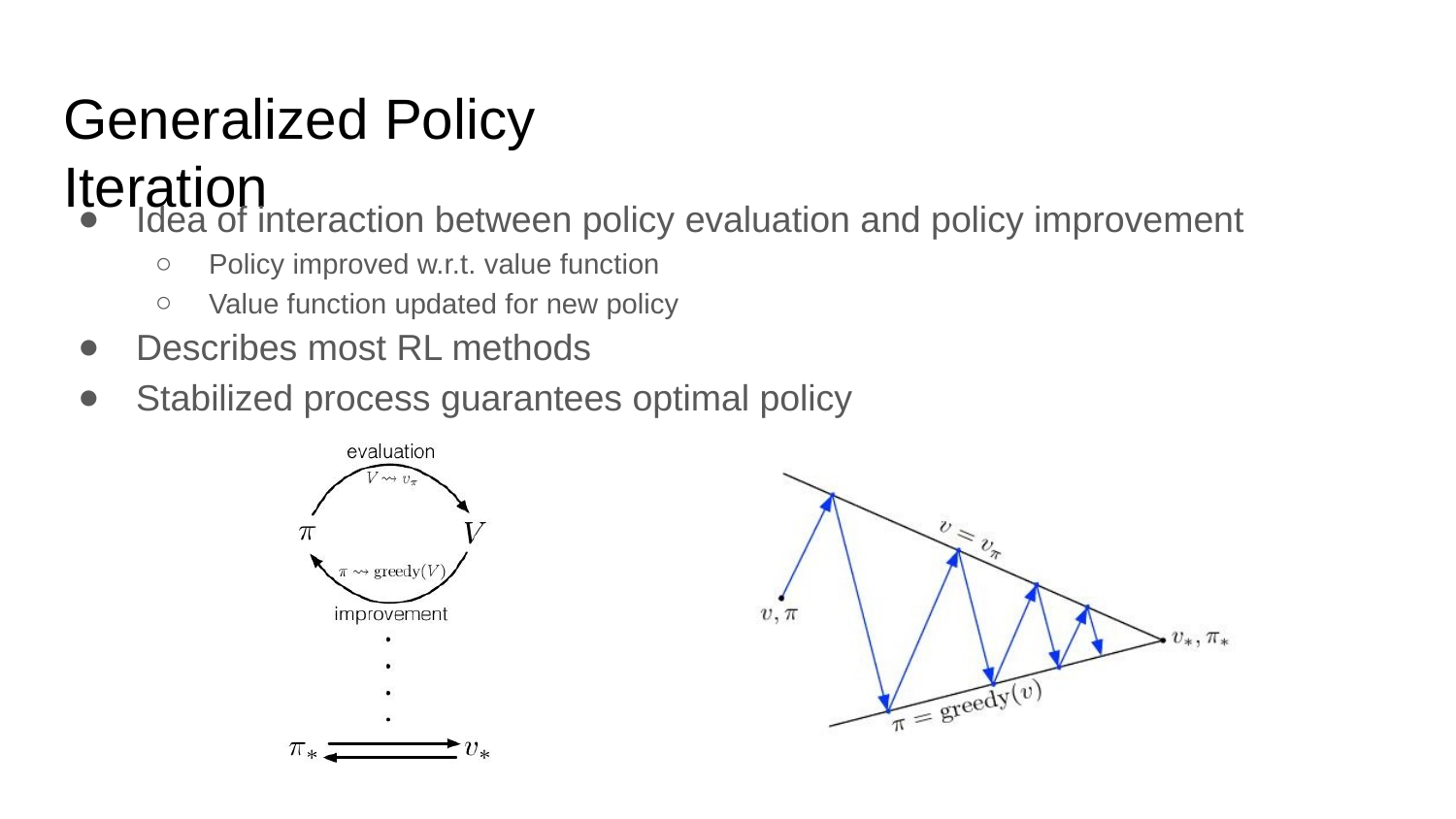

# Generalized Policy Iteration
Idea of interaction between policy evaluation and policy improvement
Policy improved w.r.t. value function
Value function updated for new policy
Describes most RL methods
Stabilized process guarantees optimal policy